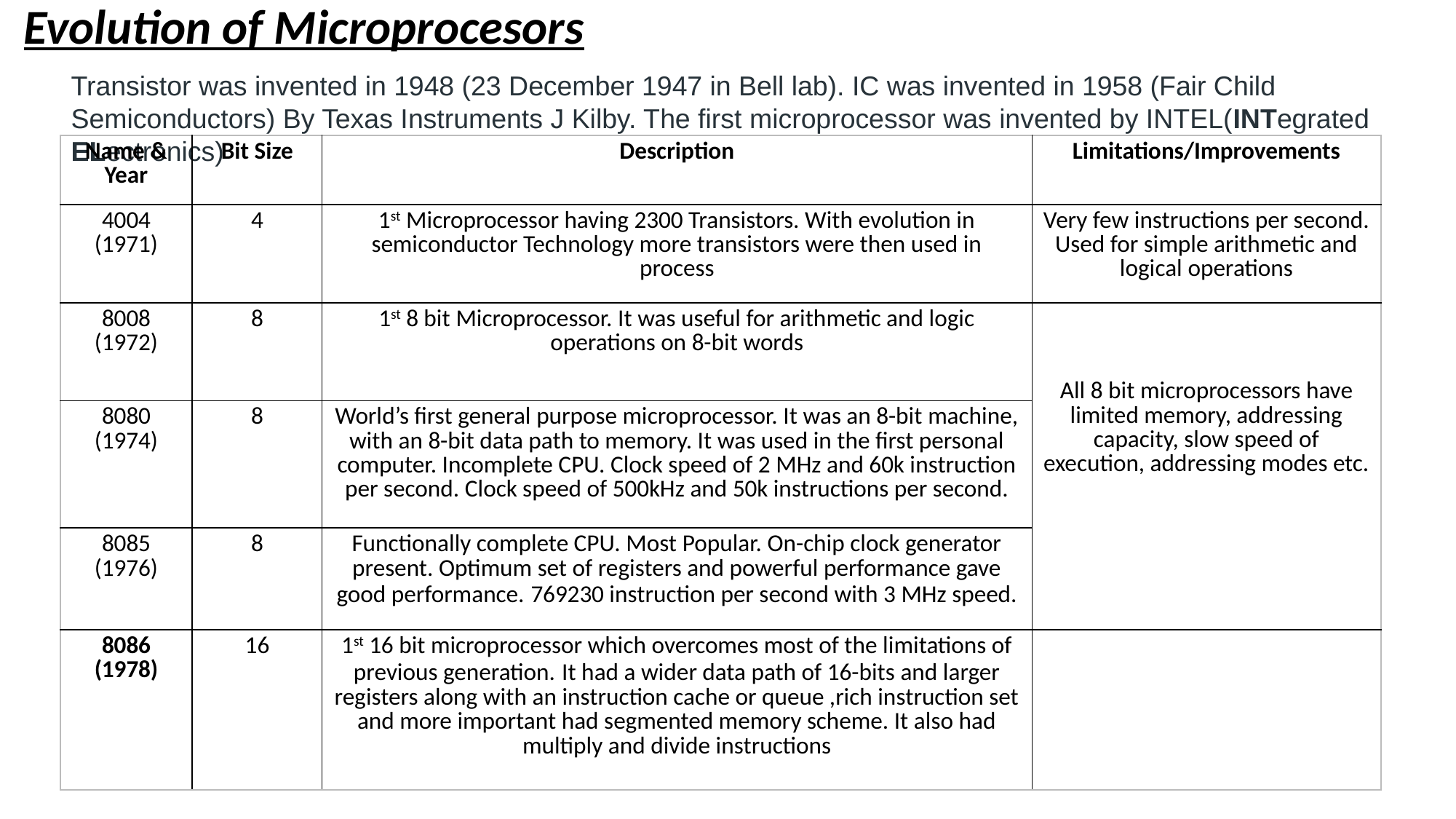

# Evolution of Microprocesors
Transistor was invented in 1948 (23 December 1947 in Bell lab). IC was invented in 1958 (Fair Child Semiconductors) By Texas Instruments J Kilby. The first microprocessor was invented by INTEL(INTegrated ELectronics)
| Name & Year | Bit Size | Description | Limitations/Improvements |
| --- | --- | --- | --- |
| 4004 (1971) | 4 | 1st Microprocessor having 2300 Transistors. With evolution in semiconductor Technology more transistors were then used in process | Very few instructions per second. Used for simple arithmetic and logical operations |
| 8008 (1972) | 8 | 1st 8 bit Microprocessor. It was useful for arithmetic and logic operations on 8-bit words | All 8 bit microprocessors have limited memory, addressing capacity, slow speed of execution, addressing modes etc. |
| 8080 (1974) | 8 | World’s first general purpose microprocessor. It was an 8-bit machine, with an 8-bit data path to memory. It was used in the first personal computer. Incomplete CPU. Clock speed of 2 MHz and 60k instruction per second. Clock speed of 500kHz and 50k instructions per second. |  |
| 8085 (1976) | 8 | Functionally complete CPU. Most Popular. On-chip clock generator present. Optimum set of registers and powerful performance gave good performance. 769230 instruction per second with 3 MHz speed. | All |
| 8086 (1978) | 16 | 1st 16 bit microprocessor which overcomes most of the limitations of previous generation. It had a wider data path of 16-bits and larger registers along with an instruction cache or queue ,rich instruction set and more important had segmented memory scheme. It also had multiply and divide instructions |  |